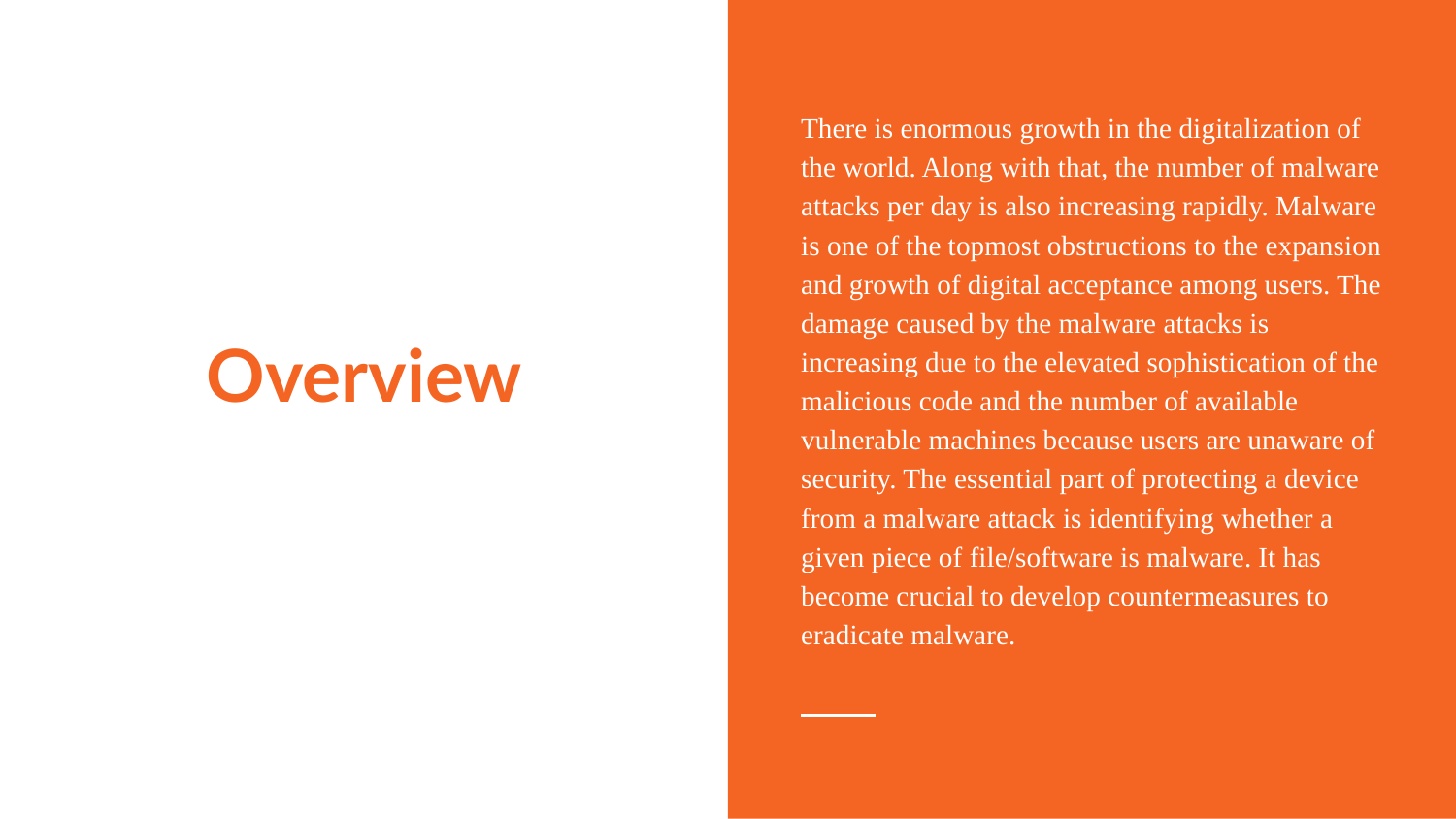

There is enormous growth in the digitalization of the world. Along with that, the number of malware attacks per day is also increasing rapidly. Malware is one of the topmost obstructions to the expansion and growth of digital acceptance among users. The damage caused by the malware attacks is increasing due to the elevated sophistication of the malicious code and the number of available vulnerable machines because users are unaware of security. The essential part of protecting a device from a malware attack is identifying whether a given piece of file/software is malware. It has become crucial to develop countermeasures to eradicate malware.

# Overview